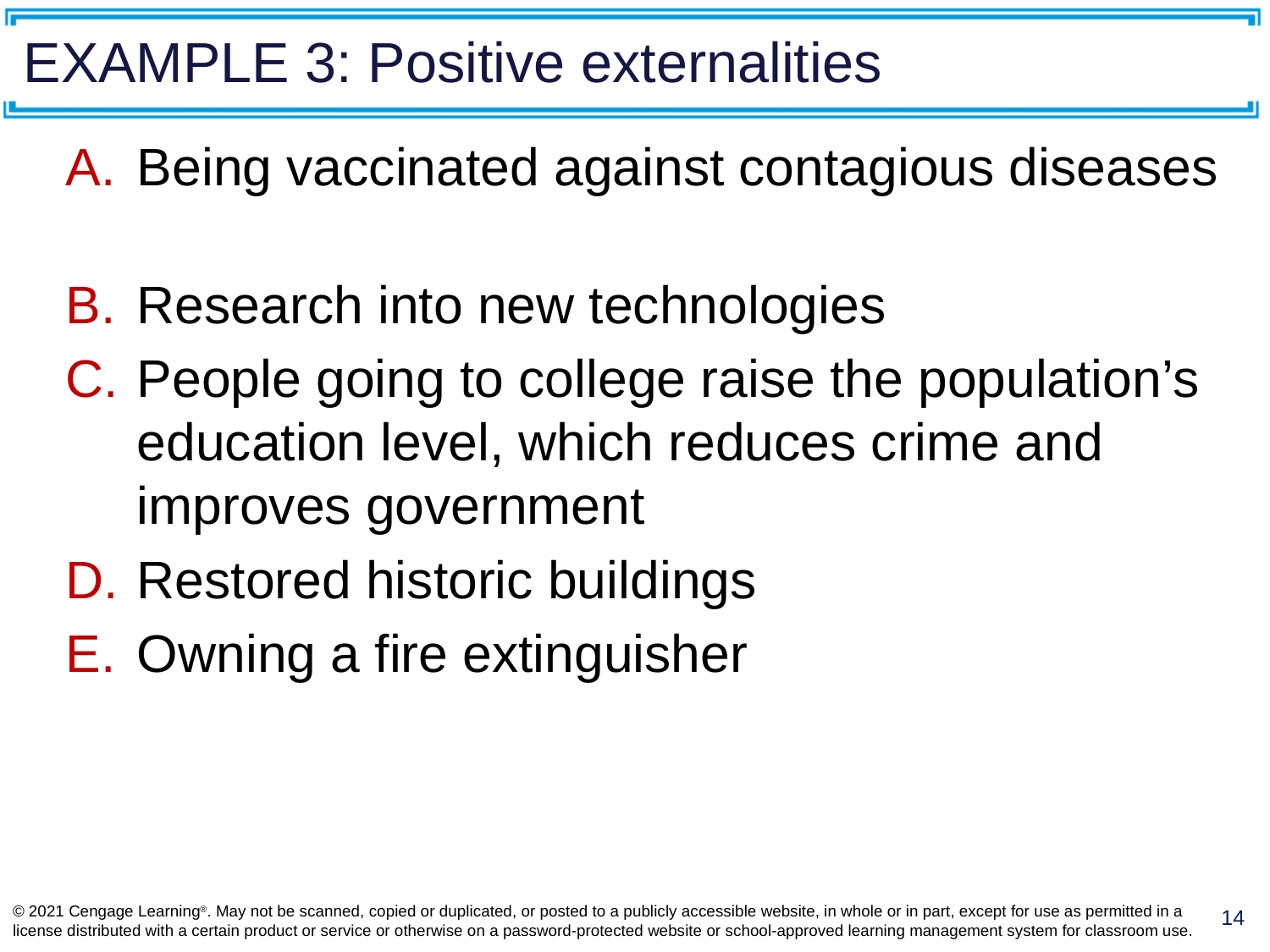

# EXAMPLE 3: Positive externalities
Being vaccinated against contagious diseases
Research into new technologies
People going to college raise the population’s education level, which reduces crime and improves government
Restored historic buildings
Owning a fire extinguisher
© 2021 Cengage Learning®. May not be scanned, copied or duplicated, or posted to a publicly accessible website, in whole or in part, except for use as permitted in a license distributed with a certain product or service or otherwise on a password-protected website or school-approved learning management system for classroom use.
14